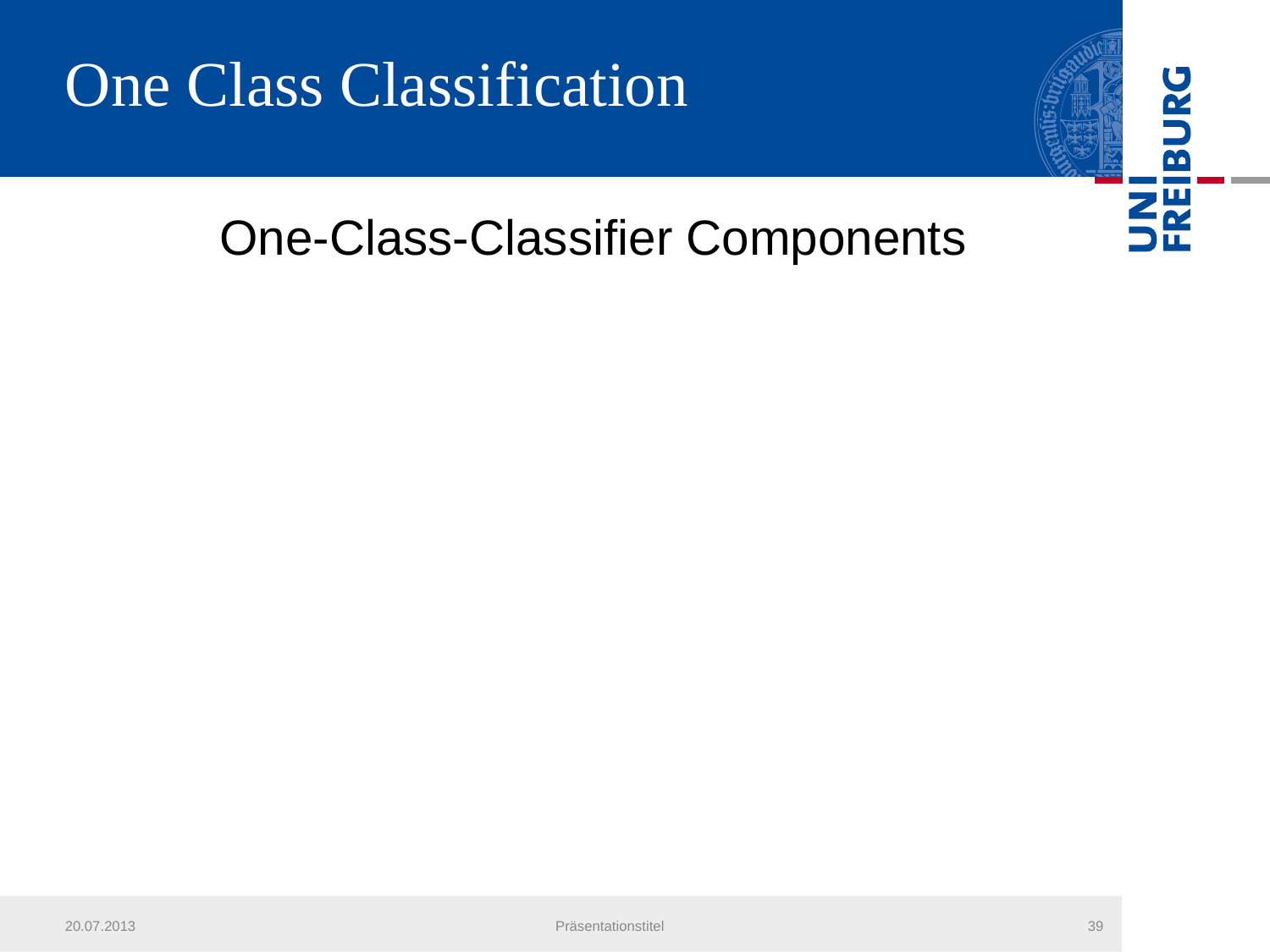

# One Class Classification
One-Class-Classifier Components

20.07.2013
Präsentationstitel
39